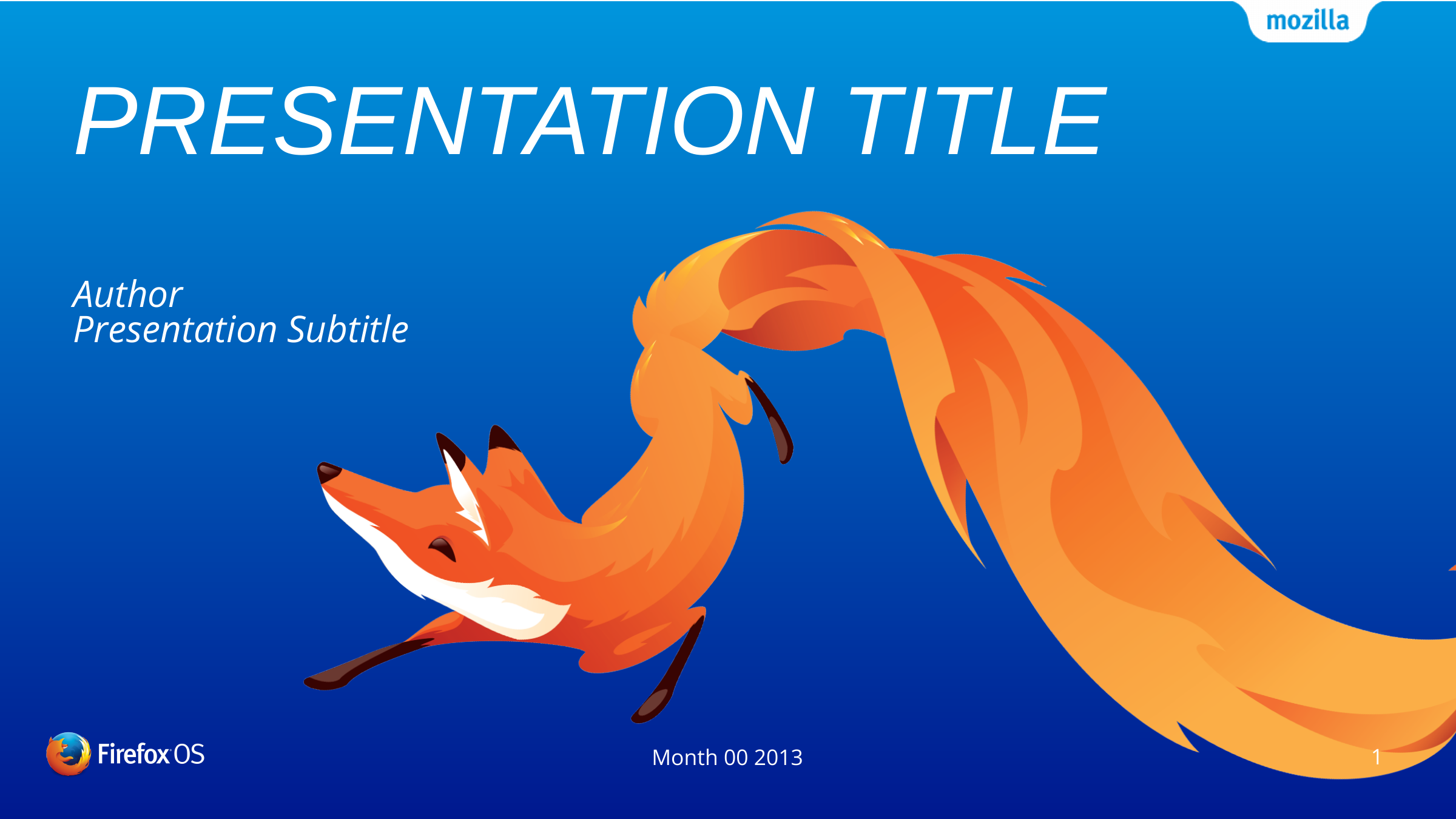

# PRESENTATION TITLE
Author
Presentation Subtitle
Month 00 2013
1